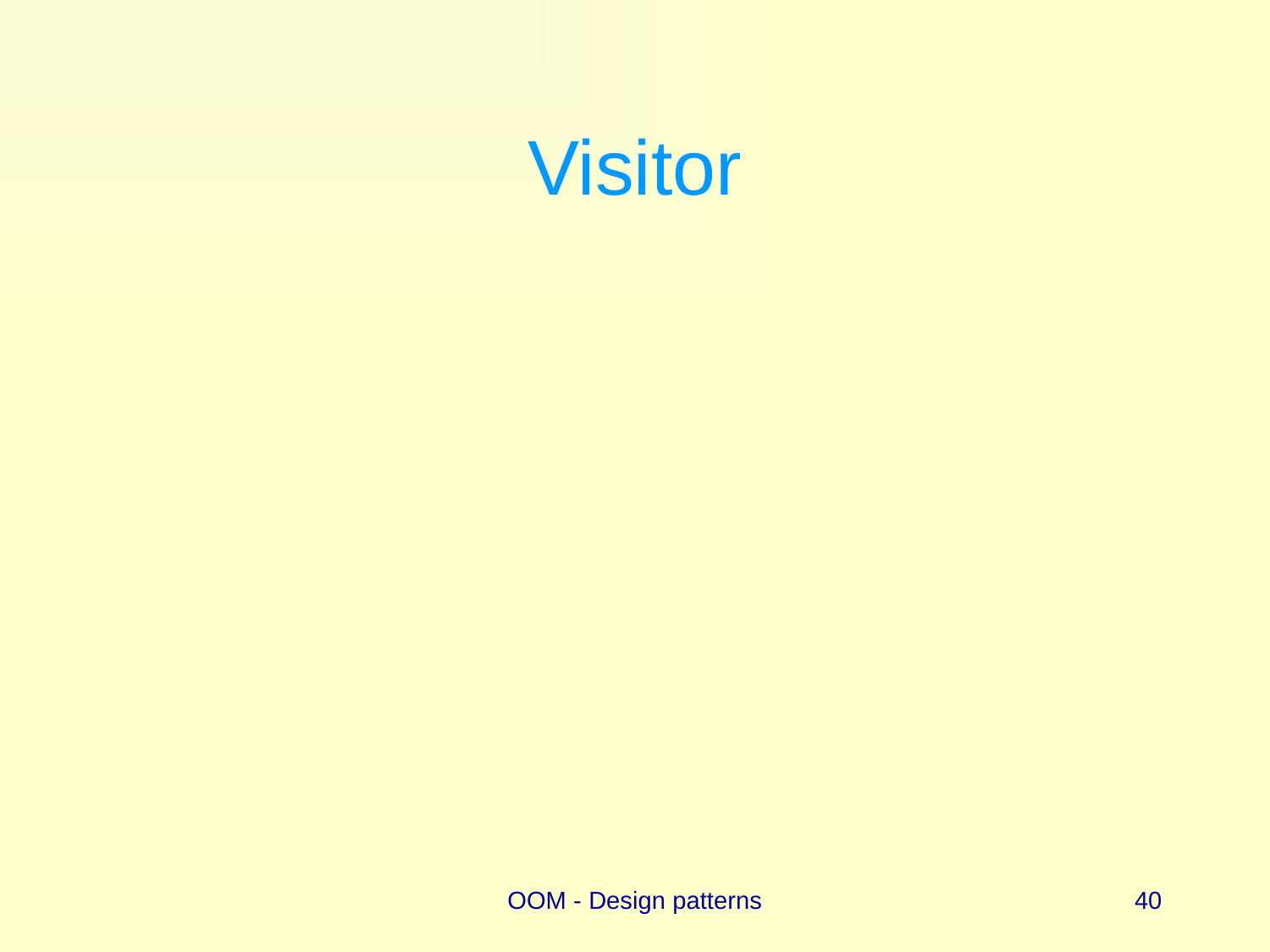

# Visitor

OOM - Design patterns
40